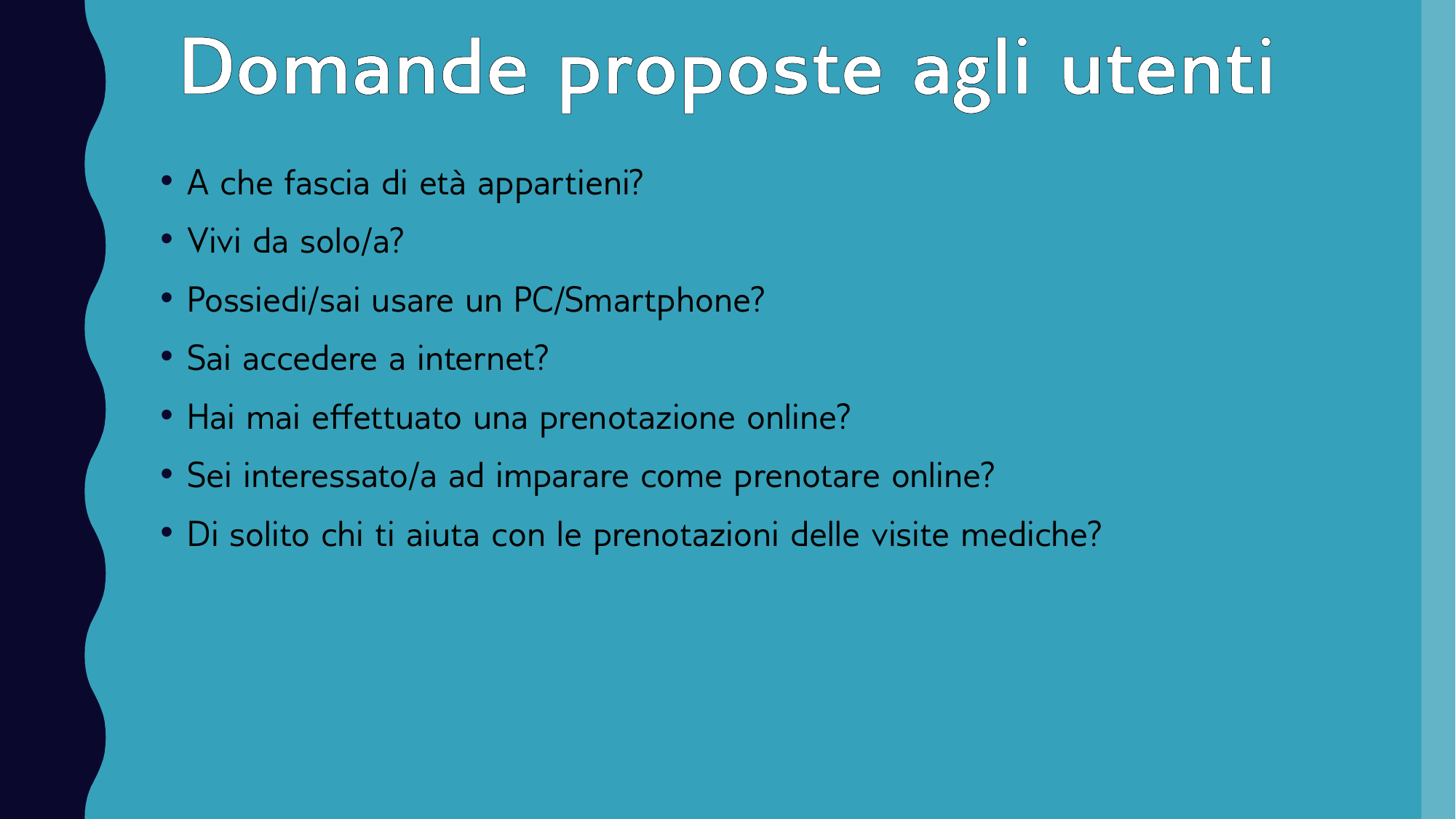

Domande proposte agli utenti
A che fascia di età appartieni?
Vivi da solo/a?
Possiedi/sai usare un PC/Smartphone?
Sai accedere a internet?
Hai mai effettuato una prenotazione online?
Sei interessato/a ad imparare come prenotare online?
Di solito chi ti aiuta con le prenotazioni delle visite mediche?